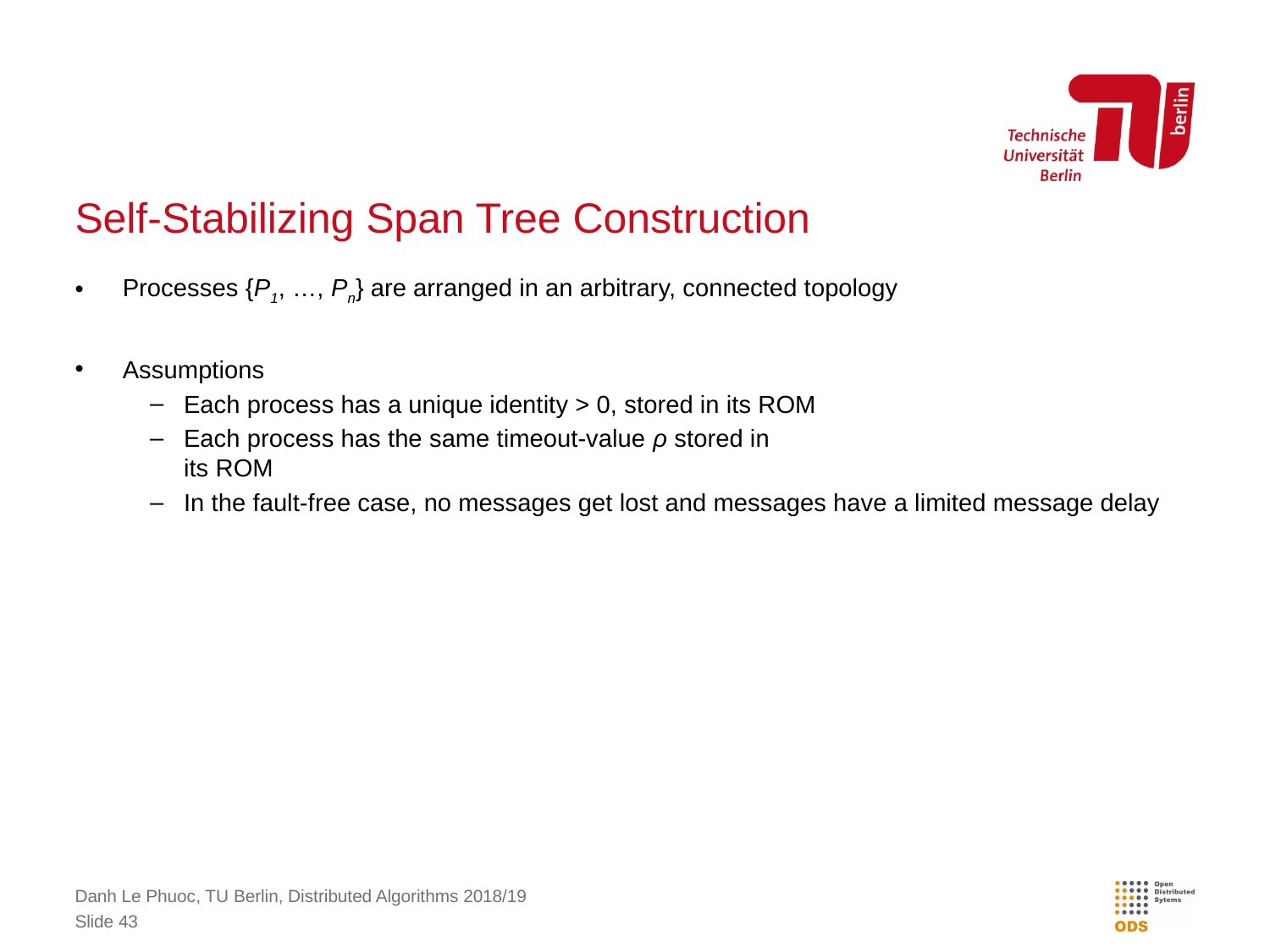

# Self-Stabilizing Span Tree Construction
Processes {P1, …, Pn} are arranged in an arbitrary, connected topology

Assumptions
Each process has a unique identity > 0, stored in its ROM
Each process has the same timeout-value ρ stored in
its ROM
In the fault-free case, no messages get lost and messages have a limited message delay
Danh Le Phuoc, TU Berlin, Distributed Algorithms 2018/19
Slide 43